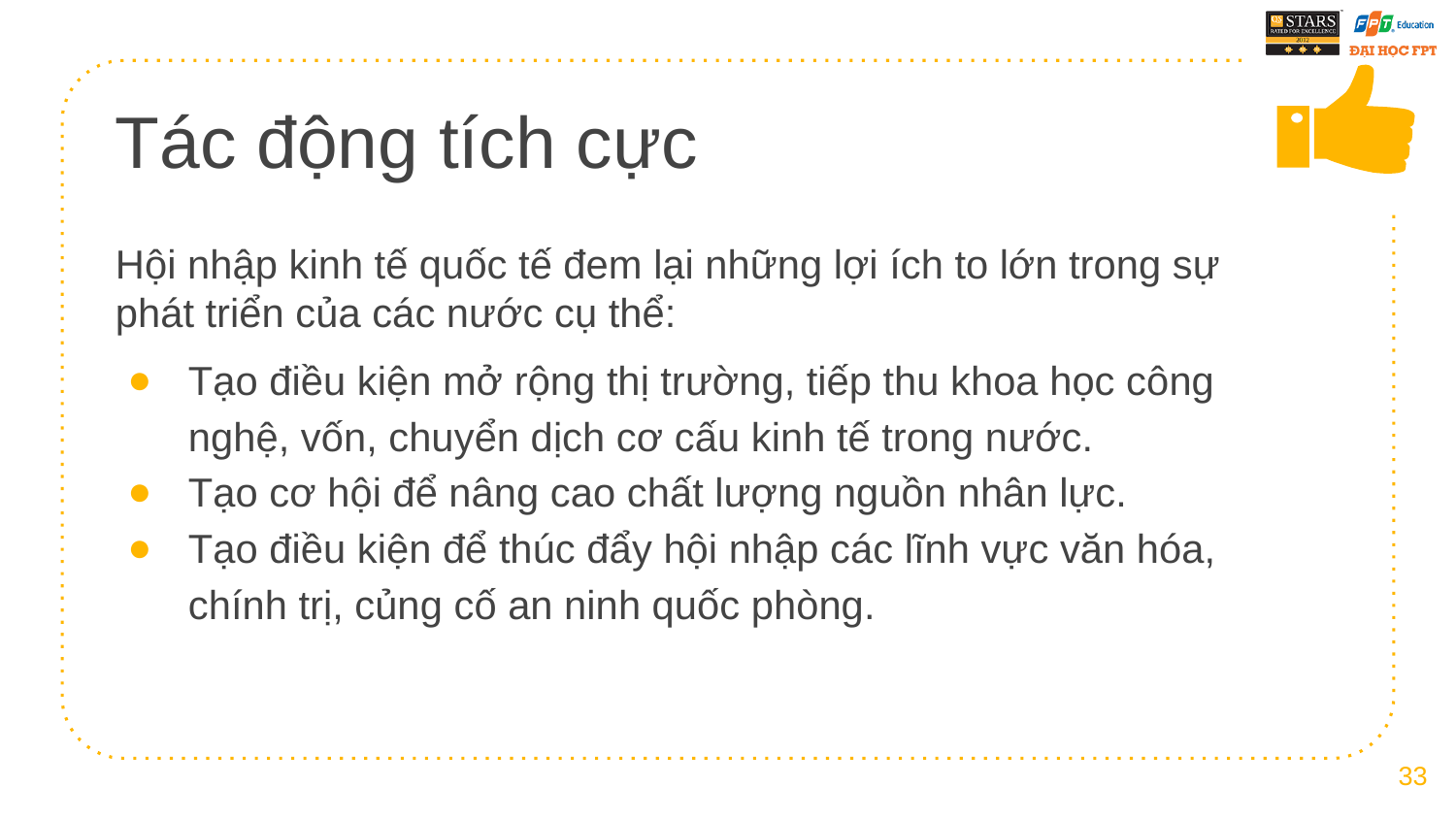

# Tác động tích cực
Hội nhập kinh tế quốc tế đem lại những lợi ích to lớn trong sự phát triển của các nước cụ thể:
Tạo điều kiện mở rộng thị trường, tiếp thu khoa học công nghệ, vốn, chuyển dịch cơ cấu kinh tế trong nước.
Tạo cơ hội để nâng cao chất lượng nguồn nhân lực.
Tạo điều kiện để thúc đẩy hội nhập các lĩnh vực văn hóa, chính trị, củng cố an ninh quốc phòng.
33